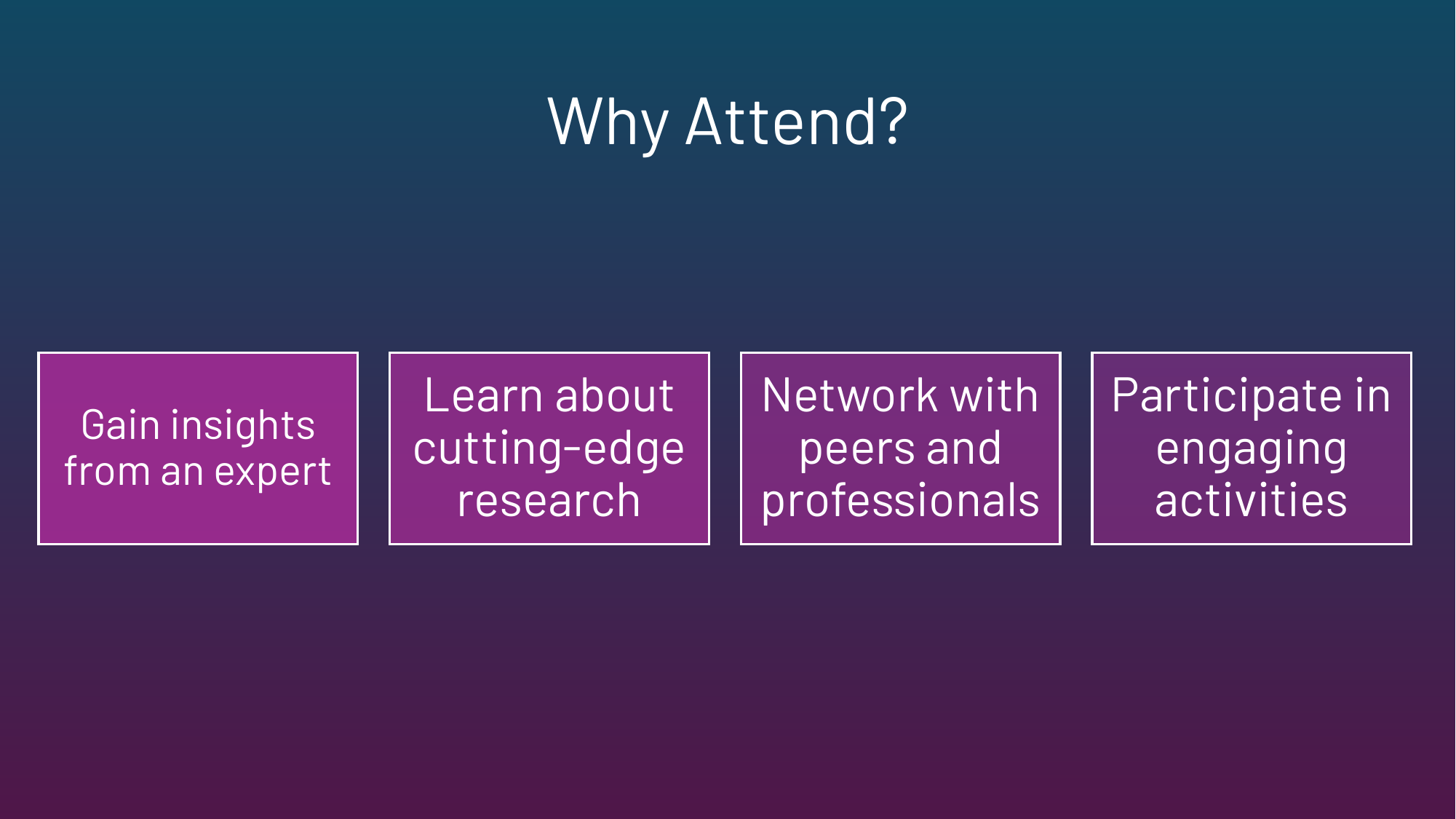

# Why Attend?
Gain insights from an expert
Learn about cutting-edge research
Network with peers and professionals
Participate in engaging activities